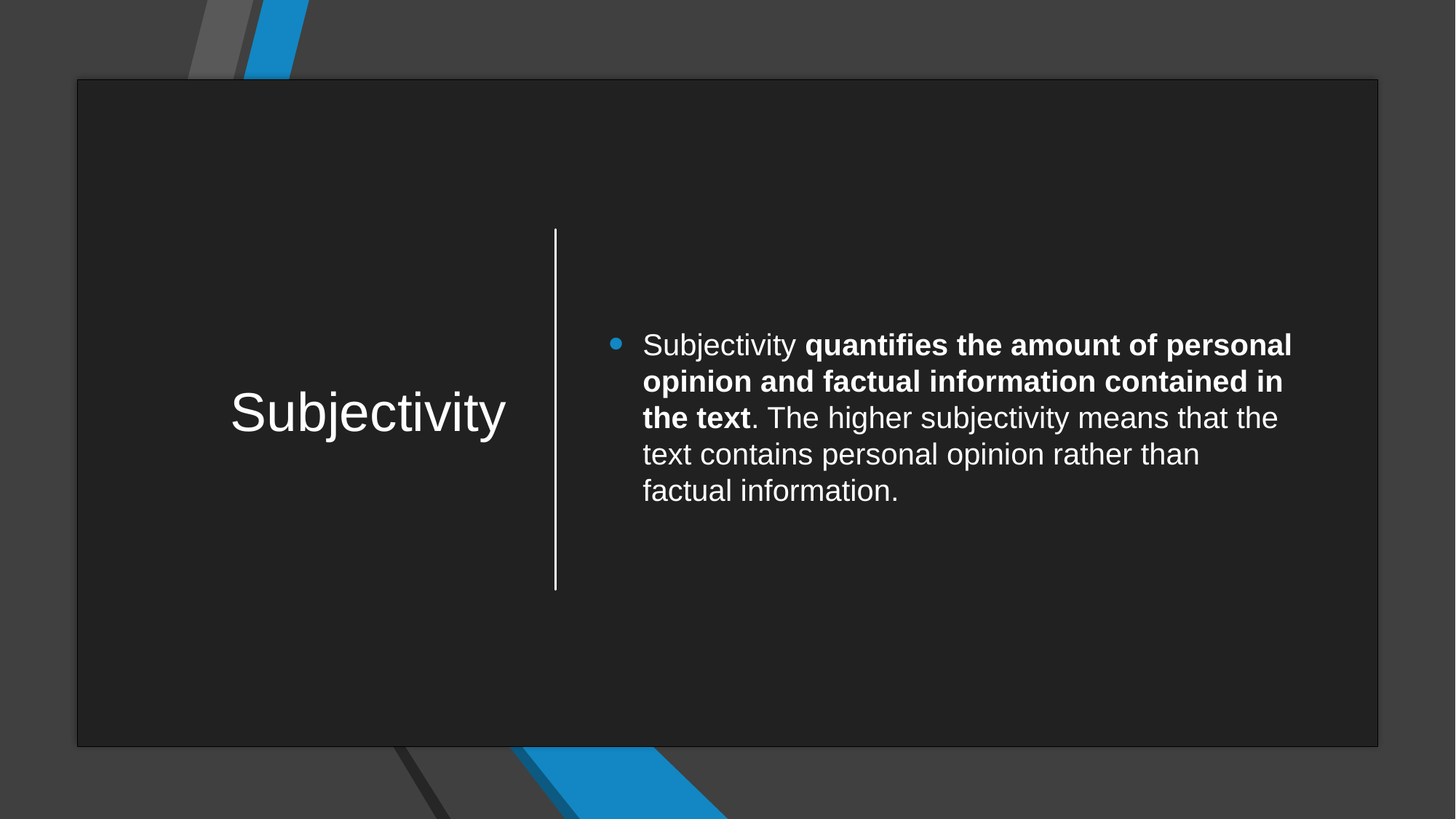

# Subjectivity
Subjectivity quantifies the amount of personal opinion and factual information contained in the text. The higher subjectivity means that the text contains personal opinion rather than factual information.